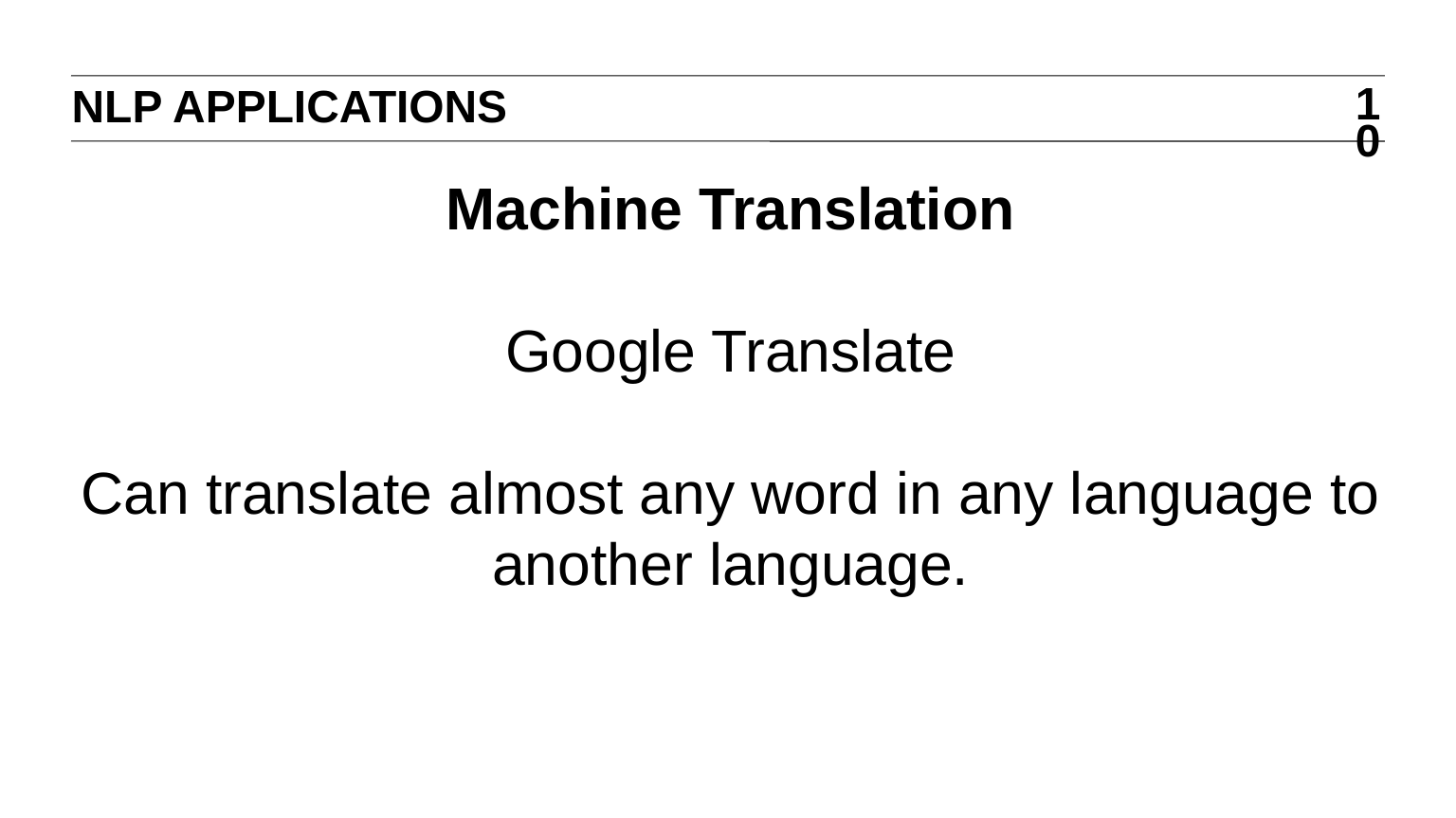

NLP Applications
10
# Machine Translation Google Translate Can translate almost any word in any language to another language.